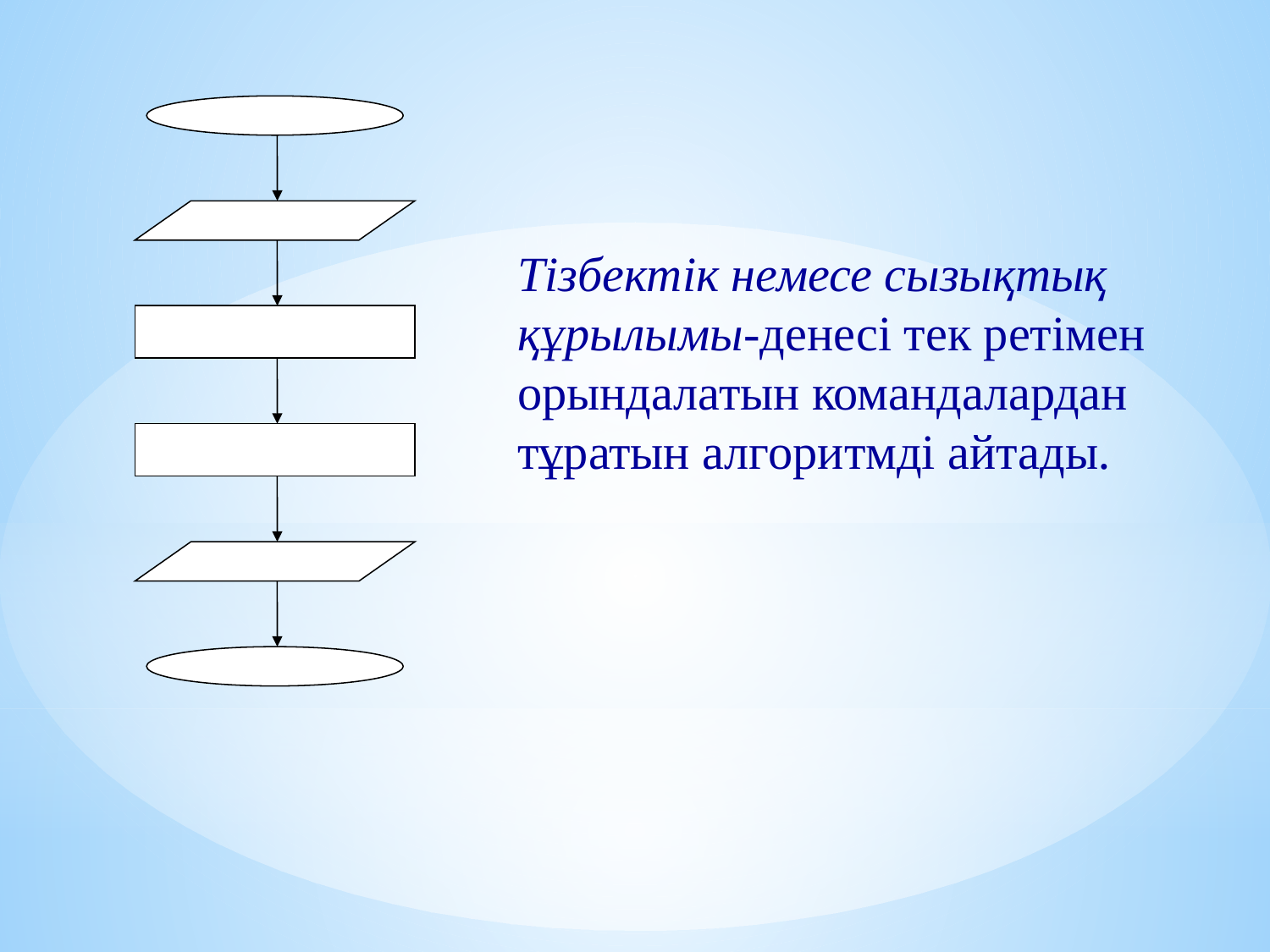

Тізбектік немесе сызықтық
құрылымы-денесі тек ретімен
орындалатын командалардан
тұратын алгоритмді айтады.